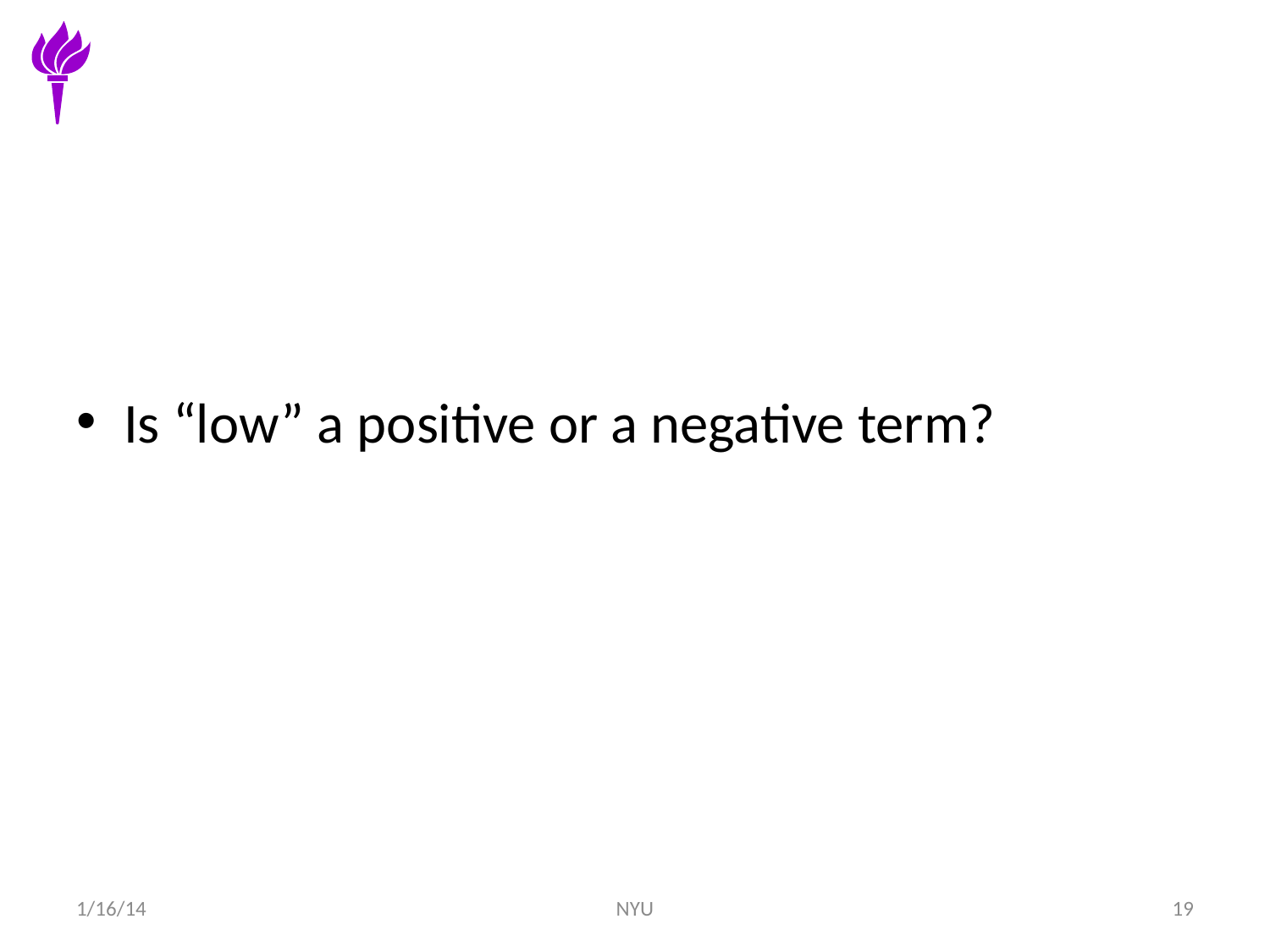

#

Is “low” a positive or a negative term?
1/16/14
NYU
19